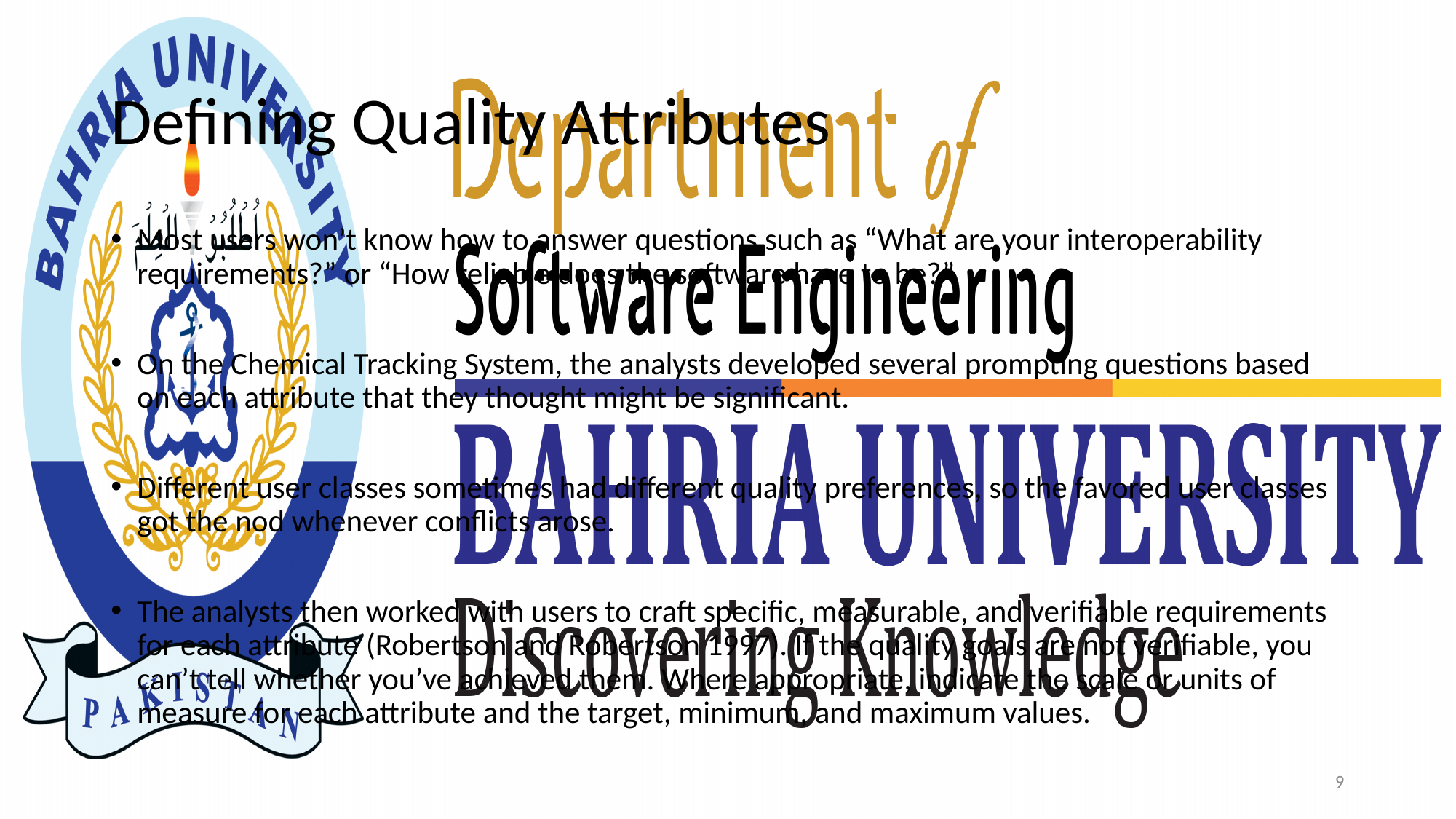

# Defining Quality Attributes
Most users won’t know how to answer questions such as “What are your interoperability requirements?” or “How reliable does the software have to be?”

On the Chemical Tracking System, the analysts developed several prompting questions based on each attribute that they thought might be significant.

Different user classes sometimes had different quality preferences, so the favored user classes got the nod whenever conflicts arose.

The analysts then worked with users to craft specific, measurable, and verifiable requirements for each attribute (Robertson and Robertson 1997). If the quality goals are not verifiable, you can’t tell whether you’ve achieved them. Where appropriate, indicate the scale or units of measure for each attribute and the target, minimum, and maximum values.
9